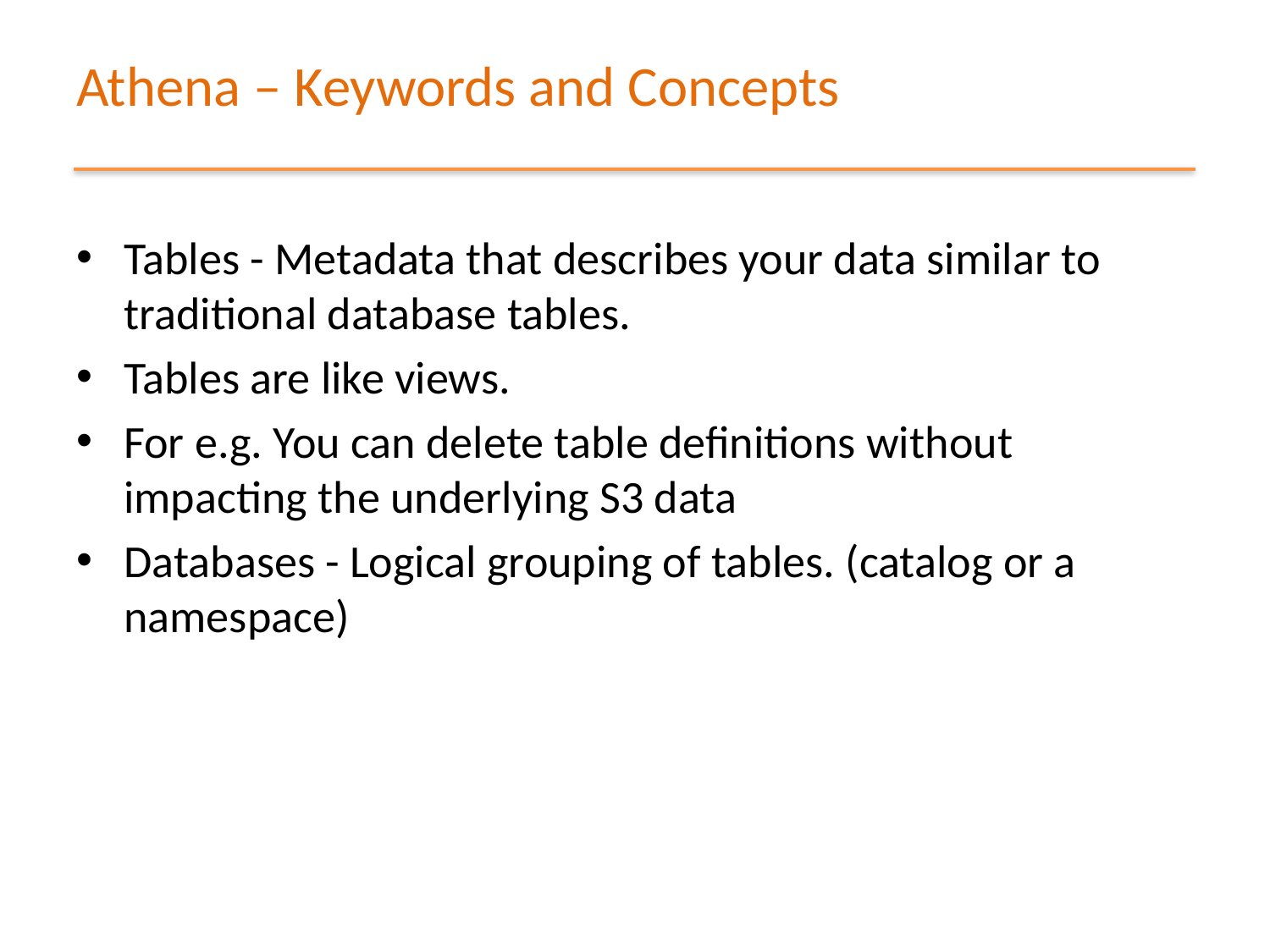

# Athena – Keywords and Concepts
Tables - Metadata that describes your data similar to traditional database tables.
Tables are like views.
For e.g. You can delete table definitions without impacting the underlying S3 data
Databases - Logical grouping of tables. (catalog or a namespace)